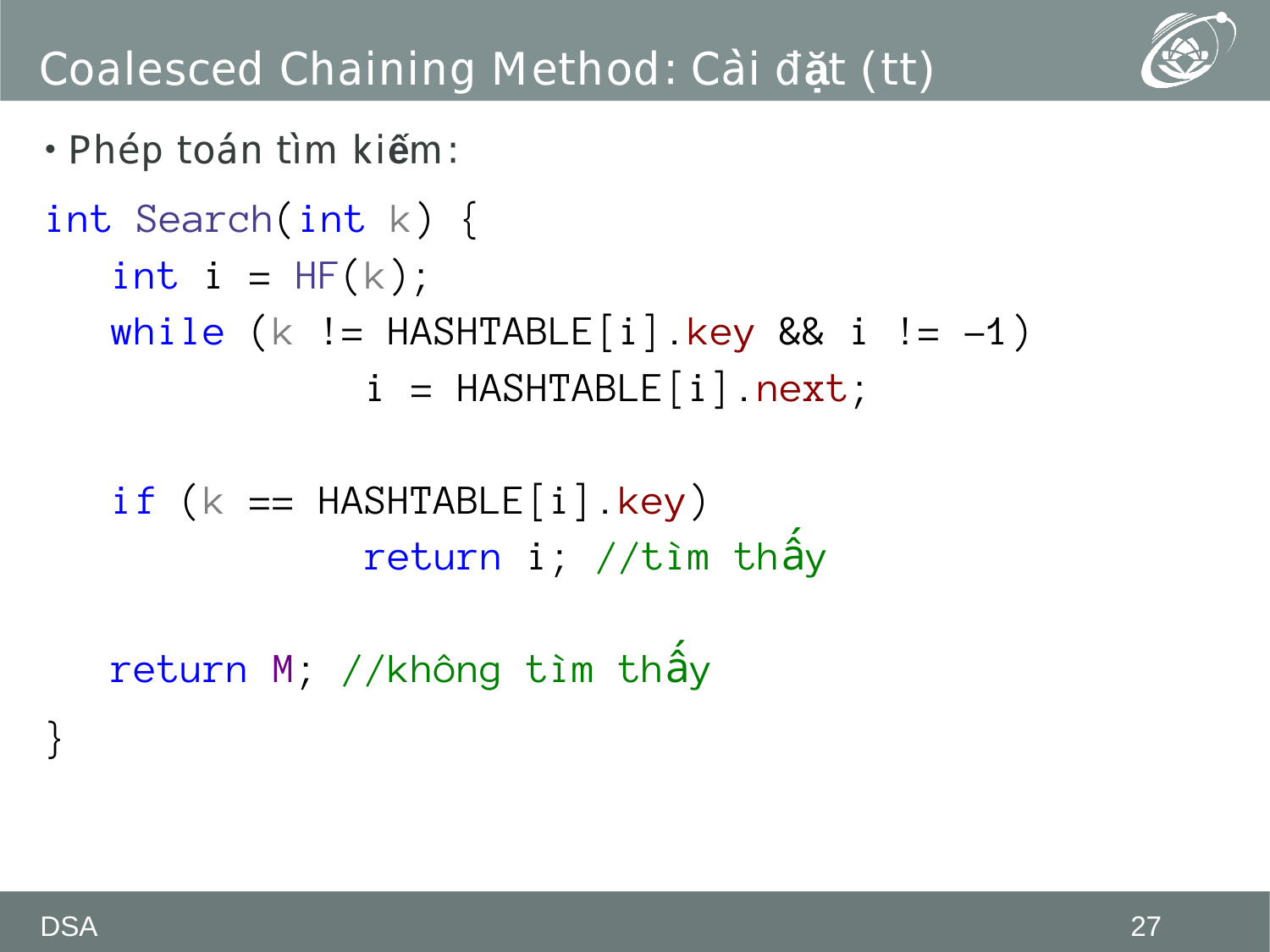

# Coalesced Chaining Method: Cài đặt (tt)
Phép toán tìm kiếm:
int Search(int k) {
int i = HF(k);
while (k != HASHTABLE[i].key && i != -1)
		i = HASHTABLE[i].next;

if (k == HASHTABLE[i].key)
		return i; //tìm thấy

return M; //không tìm thấy
}
DSA
27